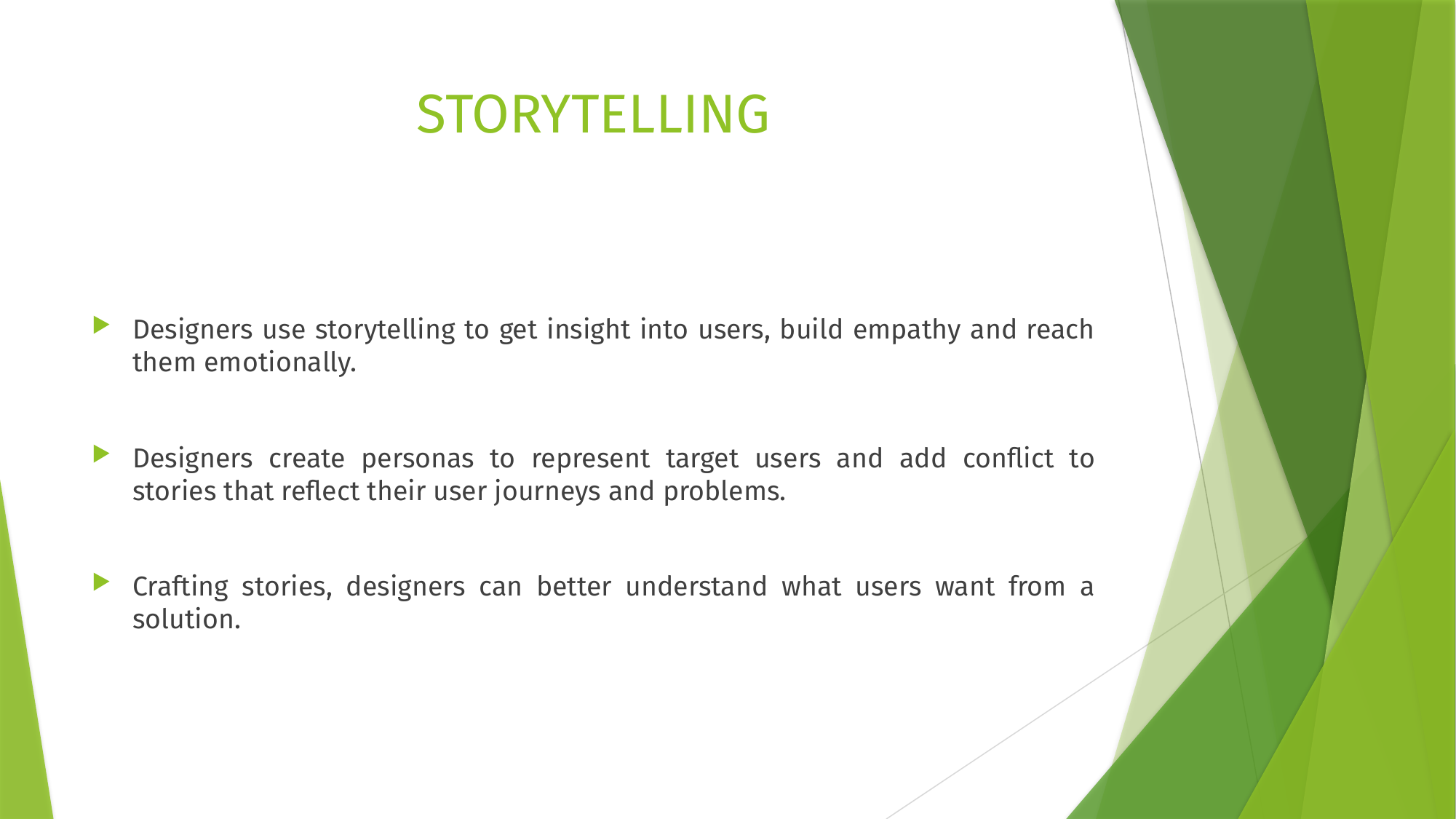

# STORYTELLING

Designers use storytelling to get insight into users, build empathy and reach them emotionally.

Designers create personas to represent target users and add conflict to stories that reflect their user journeys and problems.

Crafting stories, designers can better understand what users want from a solution.